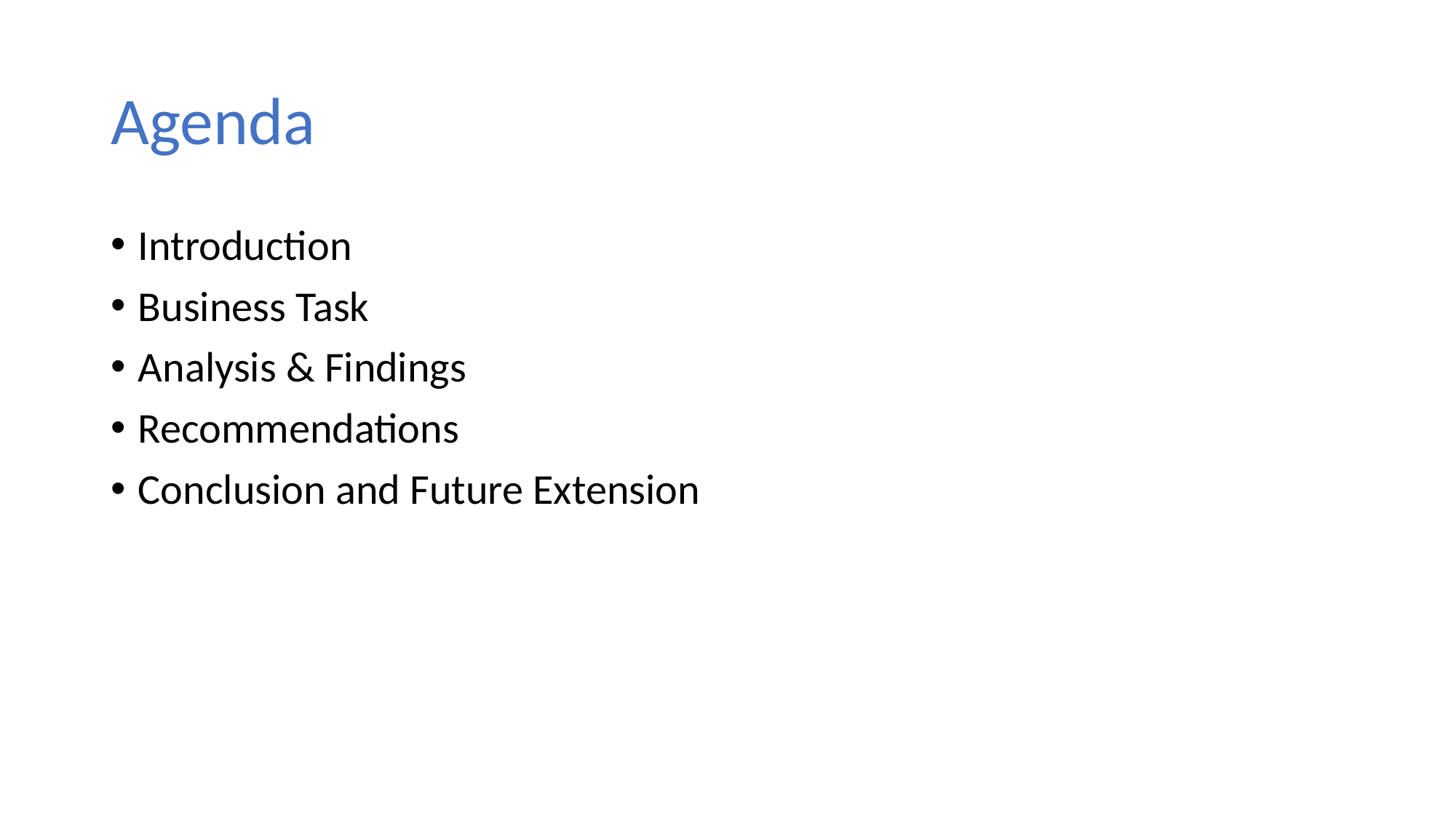

# Agenda
Introduction
Business Task
Analysis & Findings
Recommendations
Conclusion and Future Extension